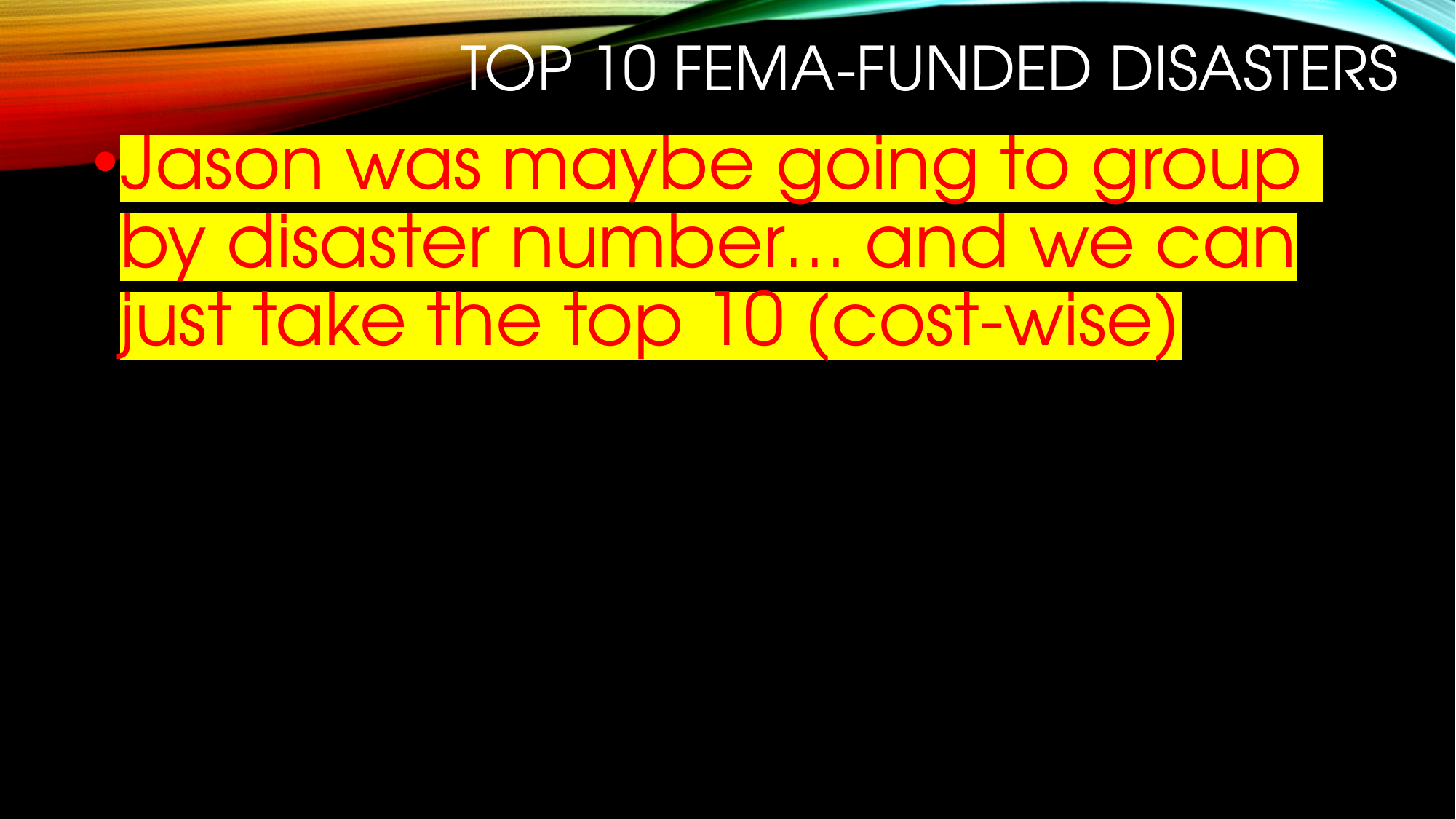

# Top 10 FEMA-FUNDED DISASTERS
Jason was maybe going to group  by disaster number… and we can just take the top 10 (cost-wise)